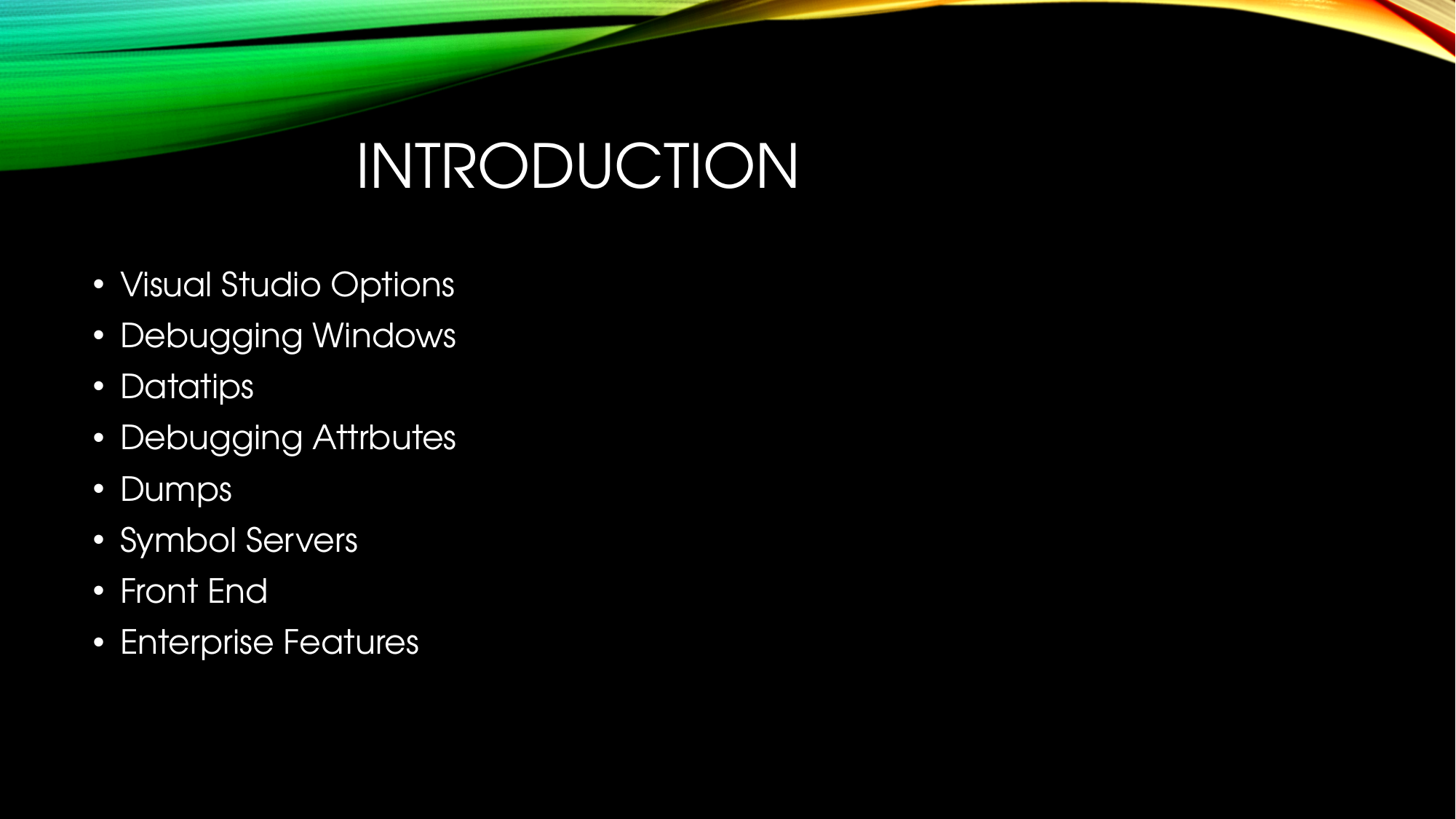

# Introduction
Visual Studio Options
Debugging Windows
Datatips
Debugging Attrbutes
Dumps
Symbol Servers
Front End
Enterprise Features